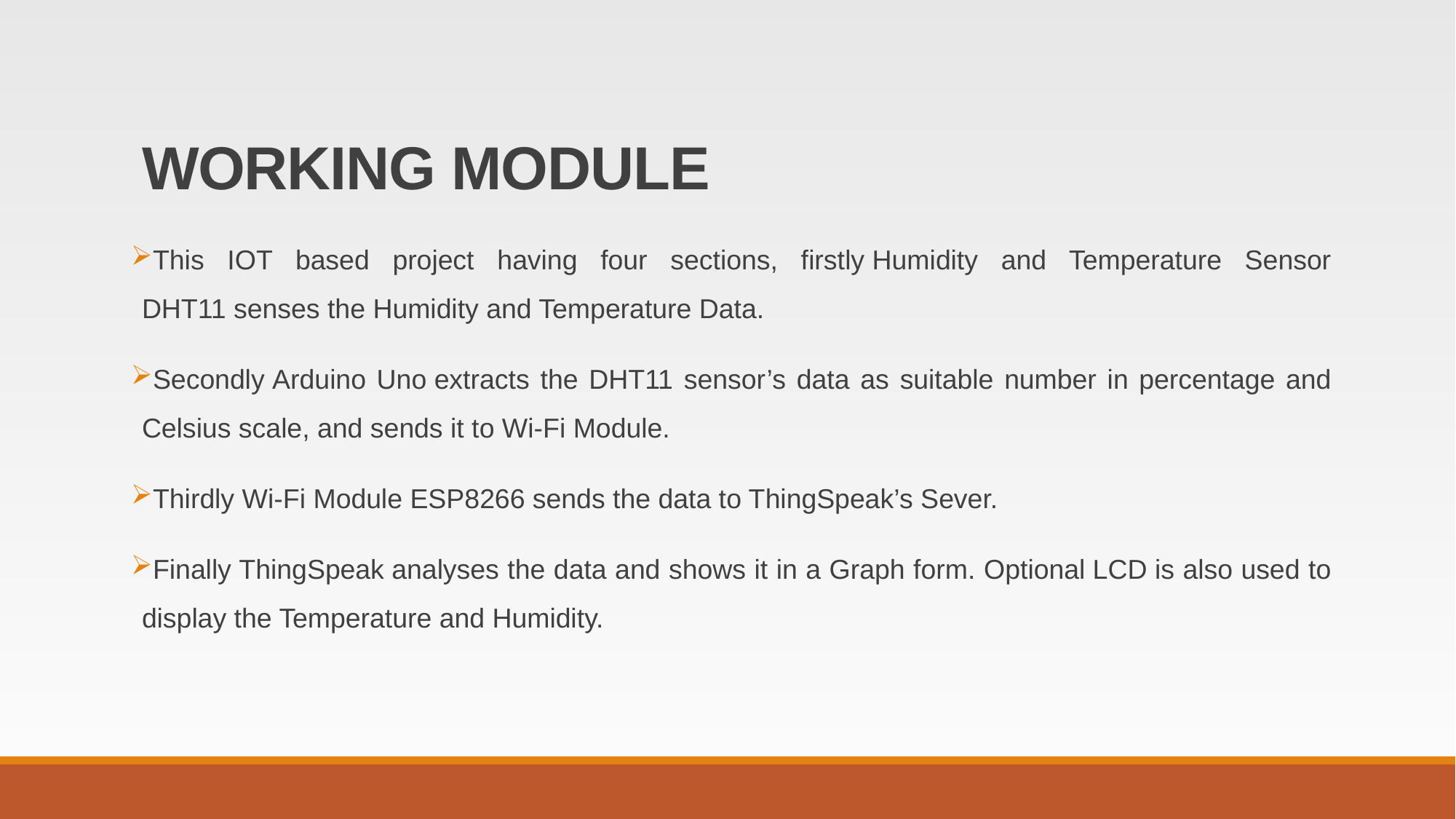

# WORKING MODULE
This IOT based project having four sections, firstly Humidity and Temperature Sensor DHT11 senses the Humidity and Temperature Data.
Secondly Arduino Uno extracts the DHT11 sensor’s data as suitable number in percentage and Celsius scale, and sends it to Wi-Fi Module.
Thirdly Wi-Fi Module ESP8266 sends the data to ThingSpeak’s Sever.
Finally ThingSpeak analyses the data and shows it in a Graph form. Optional LCD is also used to display the Temperature and Humidity.